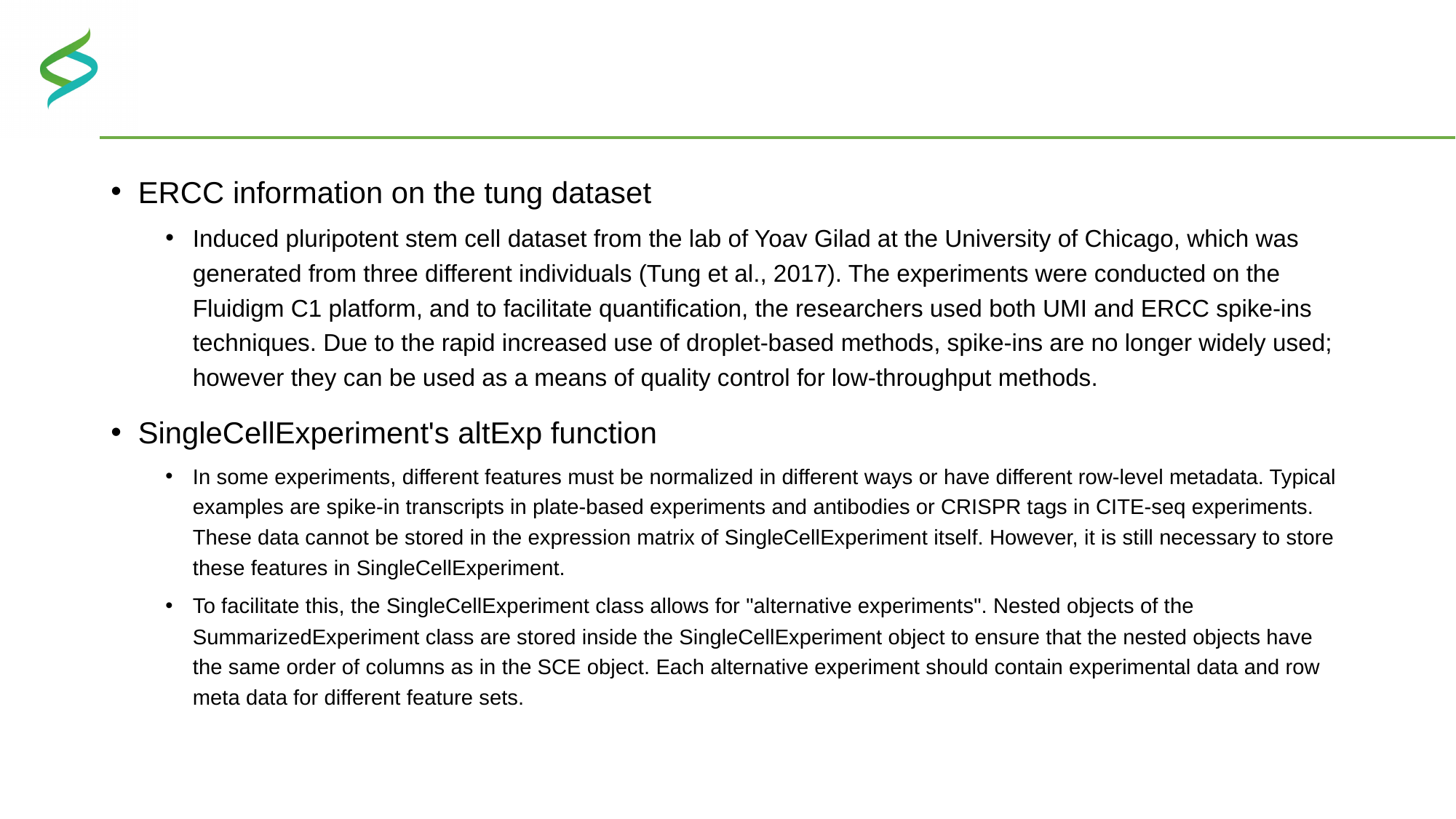

#
ERCC information on the tung dataset
Induced pluripotent stem cell dataset from the lab of Yoav Gilad at the University of Chicago, which was generated from three different individuals (Tung et al., 2017). The experiments were conducted on the Fluidigm C1 platform, and to facilitate quantification, the researchers used both UMI and ERCC spike-ins techniques. Due to the rapid increased use of droplet-based methods, spike-ins are no longer widely used; however they can be used as a means of quality control for low-throughput methods.
SingleCellExperiment's altExp function
In some experiments, different features must be normalized in different ways or have different row-level metadata. Typical examples are spike-in transcripts in plate-based experiments and antibodies or CRISPR tags in CITE-seq experiments. These data cannot be stored in the expression matrix of SingleCellExperiment itself. However, it is still necessary to store these features in SingleCellExperiment.
To facilitate this, the SingleCellExperiment class allows for "alternative experiments". Nested objects of the SummarizedExperiment class are stored inside the SingleCellExperiment object to ensure that the nested objects have the same order of columns as in the SCE object. Each alternative experiment should contain experimental data and row meta data for different feature sets.